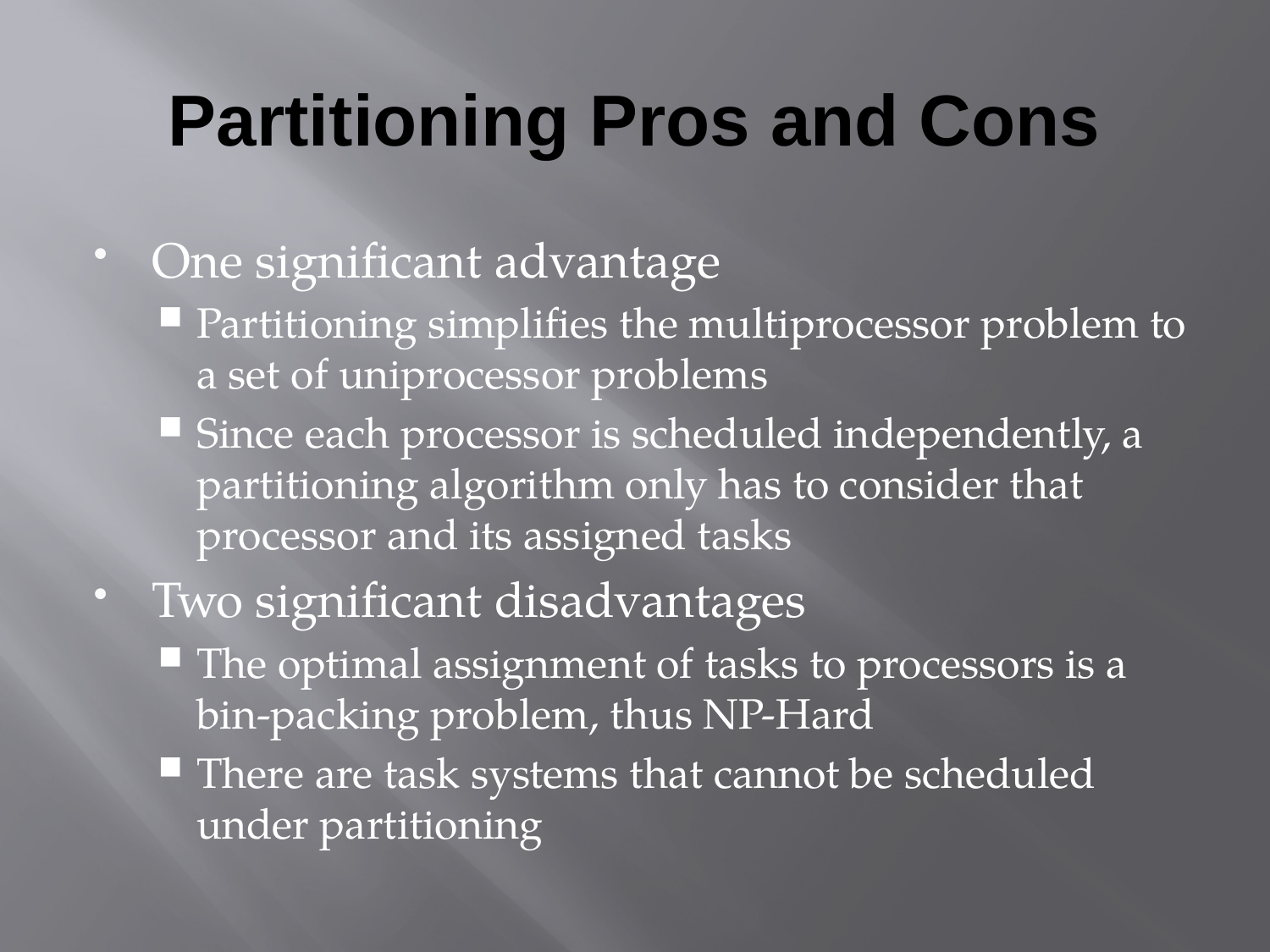

# Partitioning Pros and Cons
One significant advantage
Partitioning simplifies the multiprocessor problem to a set of uniprocessor problems
Since each processor is scheduled independently, a partitioning algorithm only has to consider that processor and its assigned tasks
Two significant disadvantages
The optimal assignment of tasks to processors is a bin-packing problem, thus NP-Hard
There are task systems that cannot be scheduled under partitioning